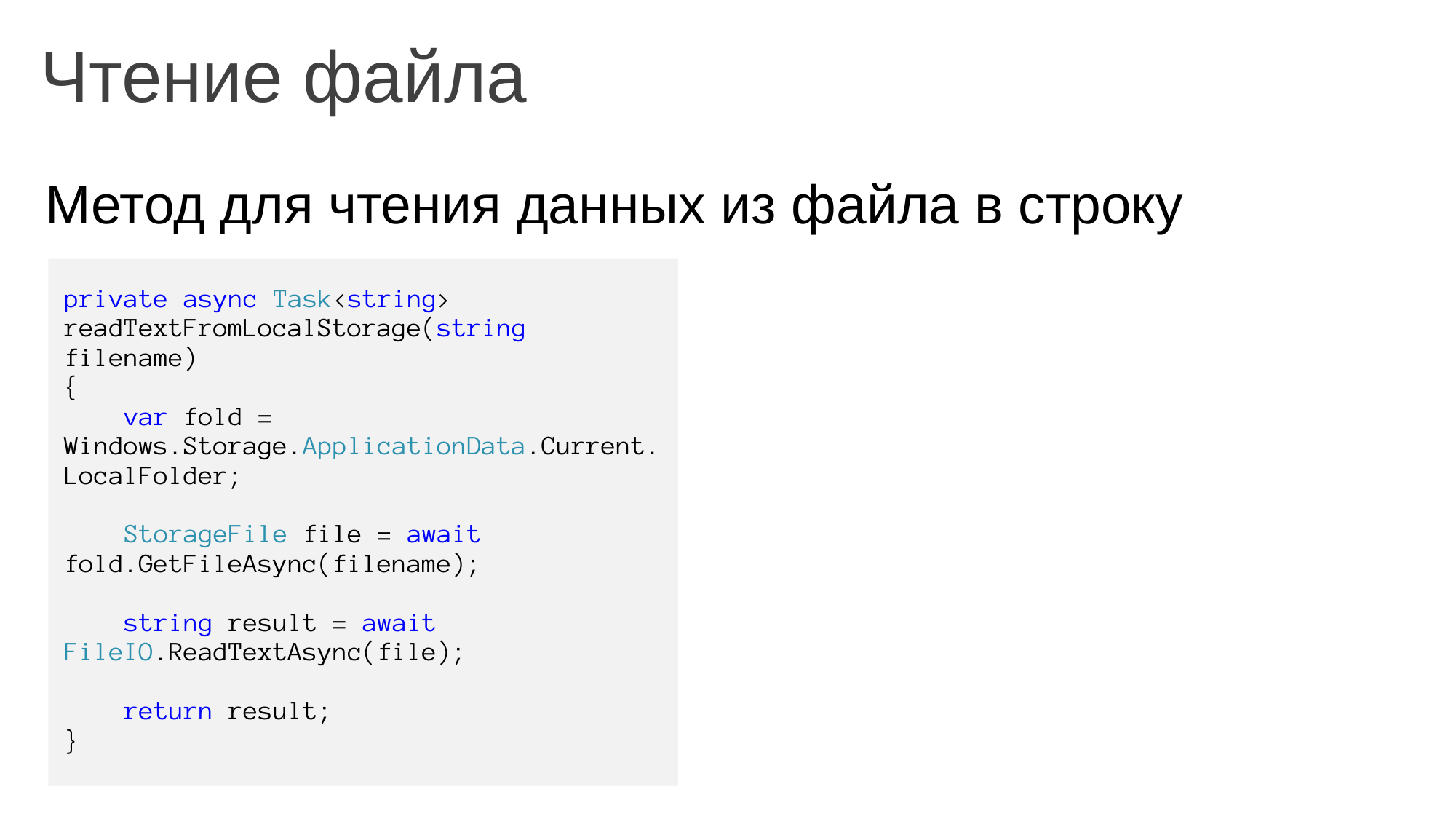

private async Task<string> readTextFromLocalStorage(string filename)
{
    var fold = Windows.Storage.ApplicationData.Current.LocalFolder;
    StorageFile file = await fold.GetFileAsync(filename);
    string result = await FileIO.ReadTextAsync(file);
    return result;
}
Чтение файла

Метод для чтения данных из файла в строку